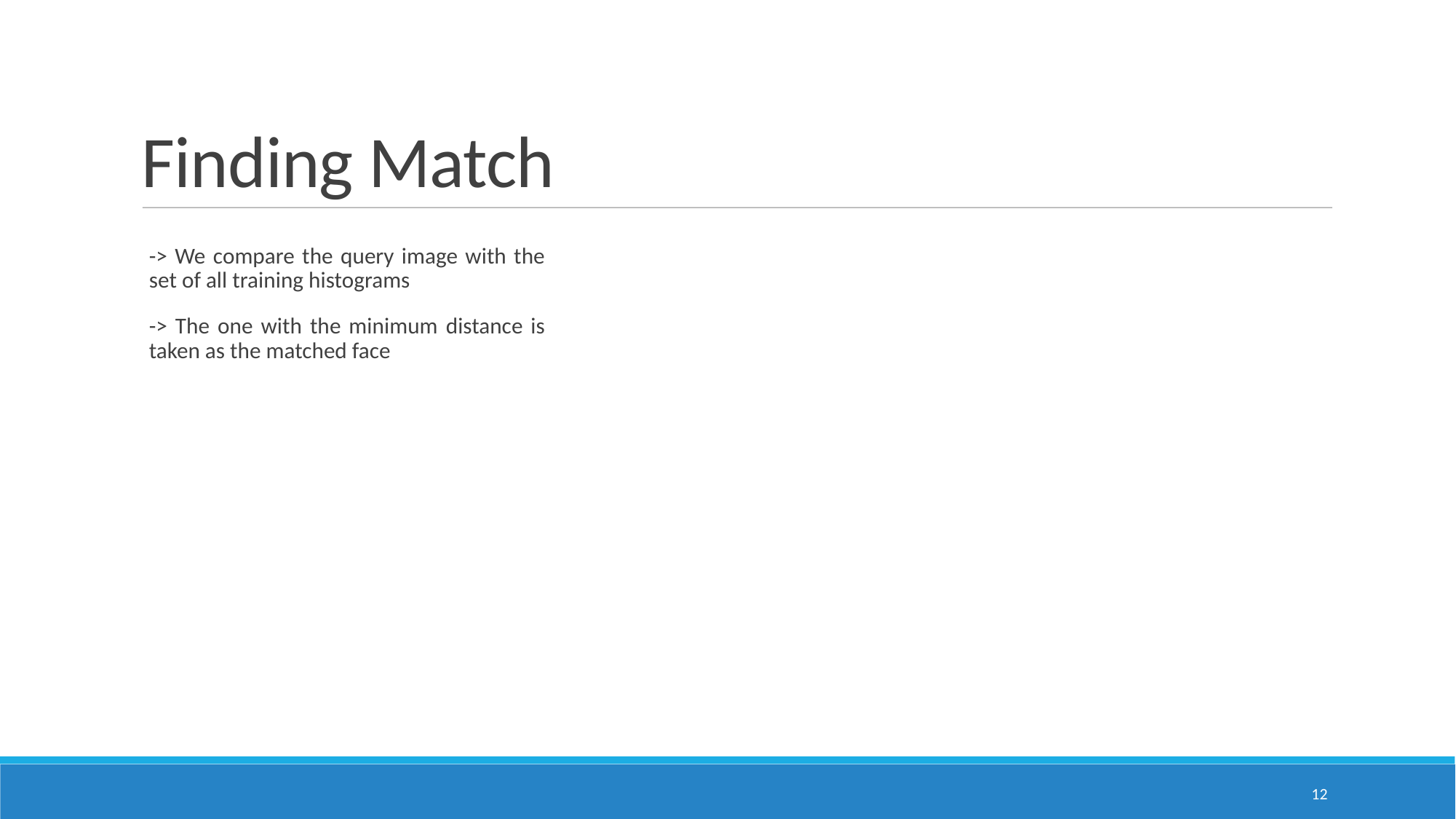

Finding Match

-> We compare the query image with the set of all training histograms
-> The one with the minimum distance is taken as the matched face
Matrix factorization
New
Method
Song2Vec
12